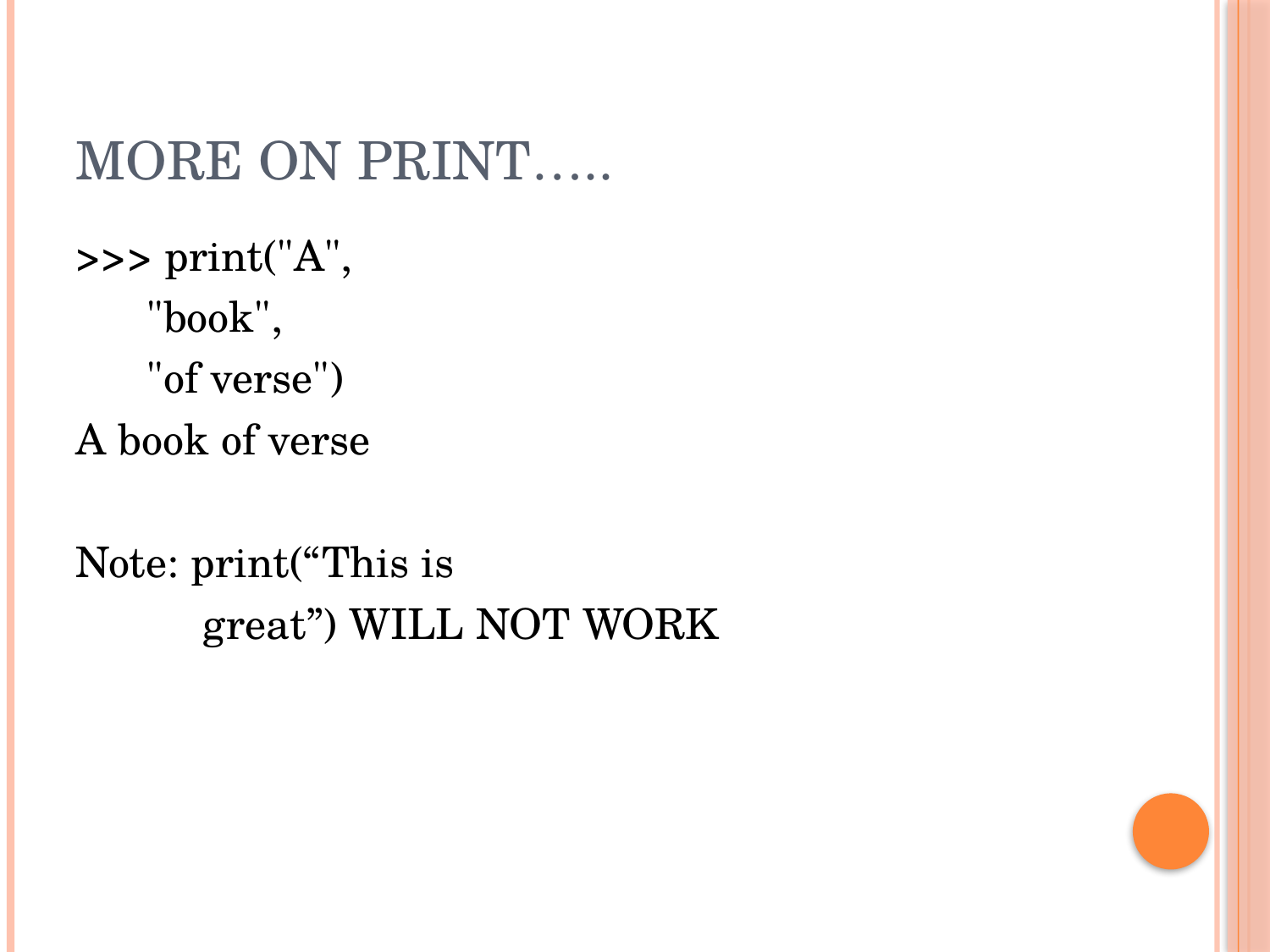

# More on print…..
>>> print("A",
      "book",
      "of verse")
A book of verse

Note: print(“This is
	great”) WILL NOT WORK